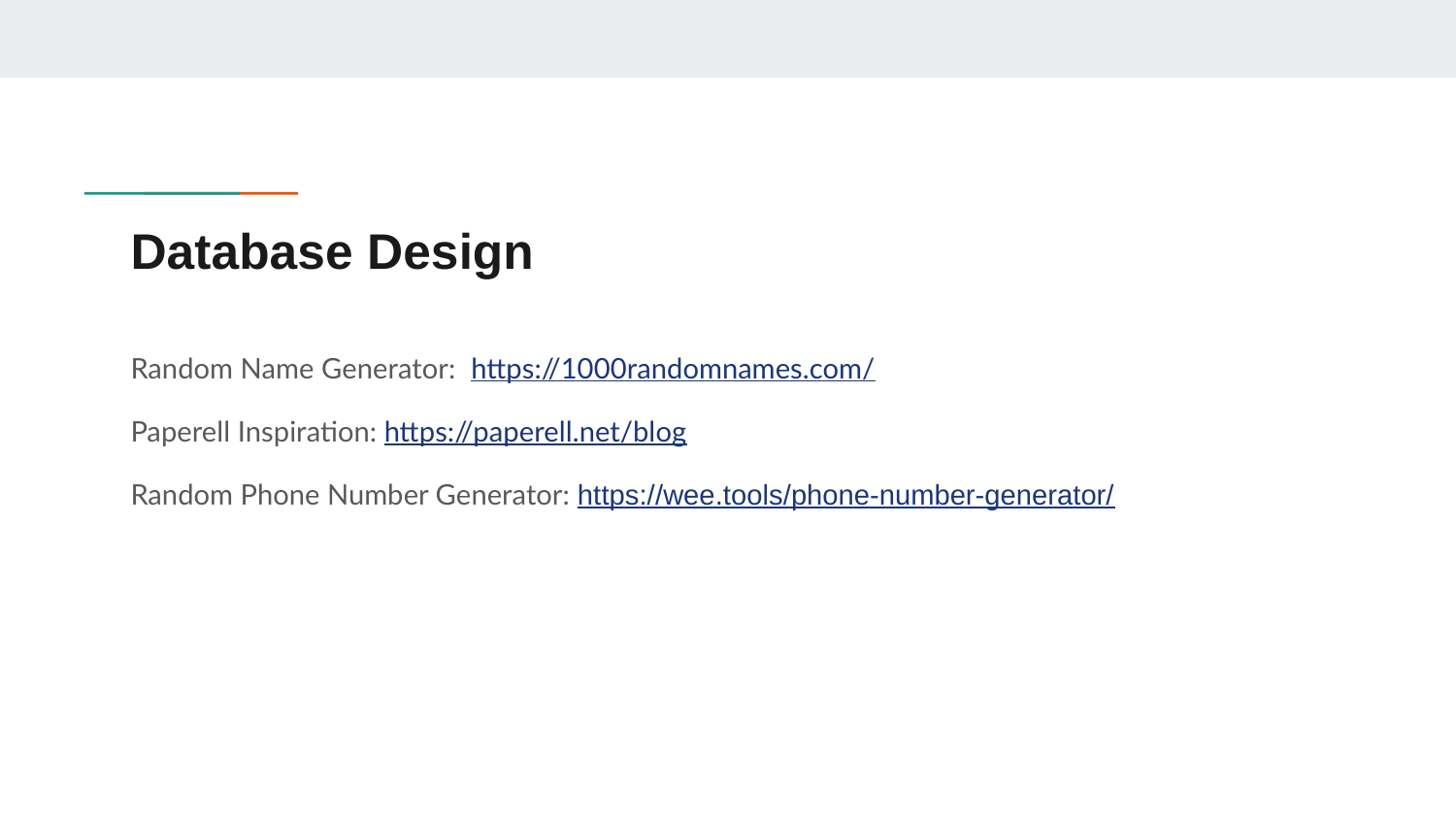

# Database Design
Random Name Generator:  https://1000randomnames.com/
Paperell Inspiration: https://paperell.net/blog
Random Phone Number Generator: https://wee.tools/phone-number-generator/